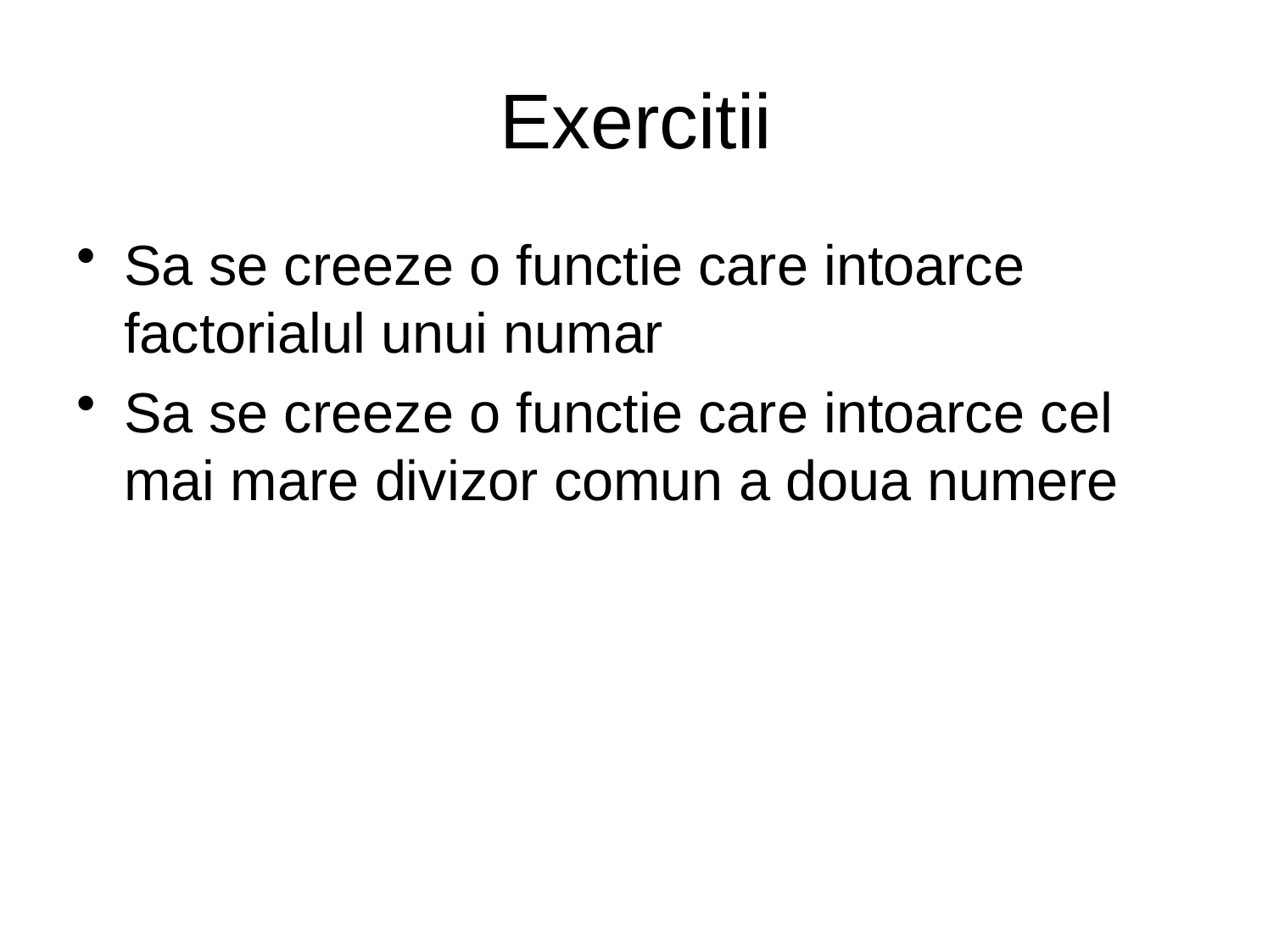

# Exercitii
Sa se creeze o functie care intoarce factorialul unui numar
Sa se creeze o functie care intoarce cel mai mare divizor comun a doua numere